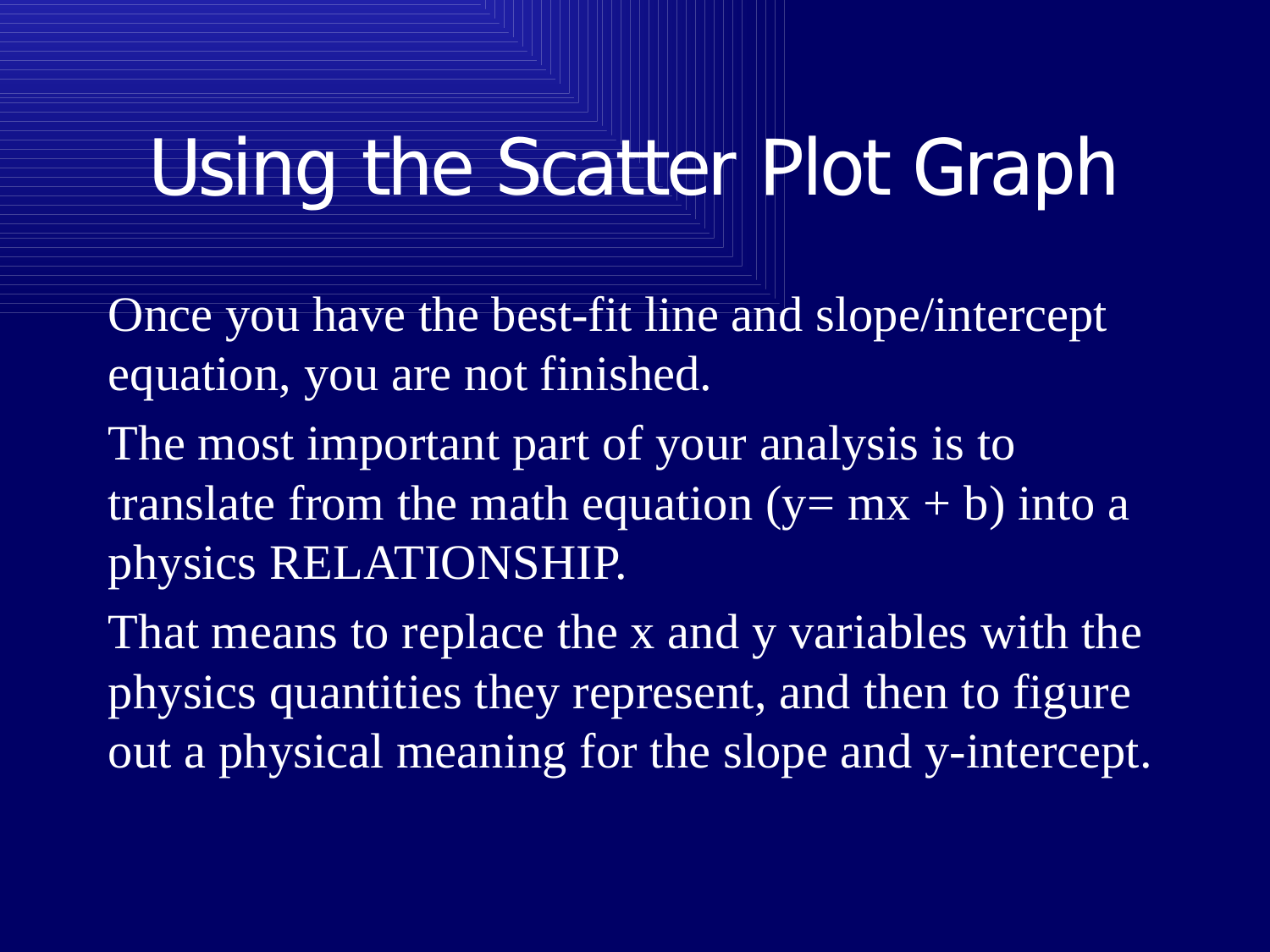

# Using the Scatter Plot Graph
Once you have the best-fit line and slope/intercept equation, you are not finished.
The most important part of your analysis is to translate from the math equation (y= mx + b) into a physics RELATIONSHIP.
That means to replace the x and y variables with the physics quantities they represent, and then to figure out a physical meaning for the slope and y-intercept.